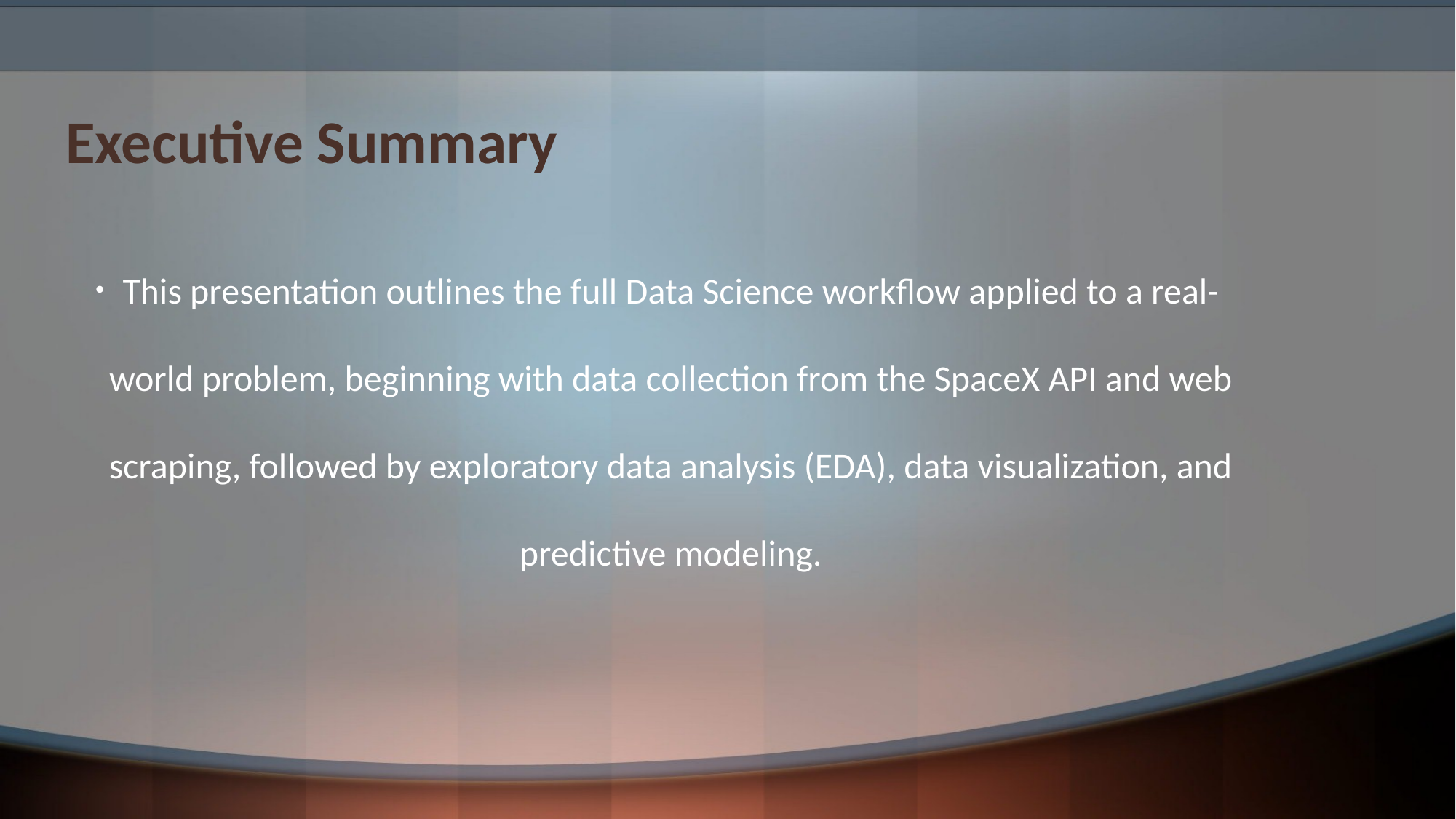

# Executive Summary
This presentation outlines the full Data Science workflow applied to a real-world problem, beginning with data collection from the SpaceX API and web scraping, followed by exploratory data analysis (EDA), data visualization, and predictive modeling.